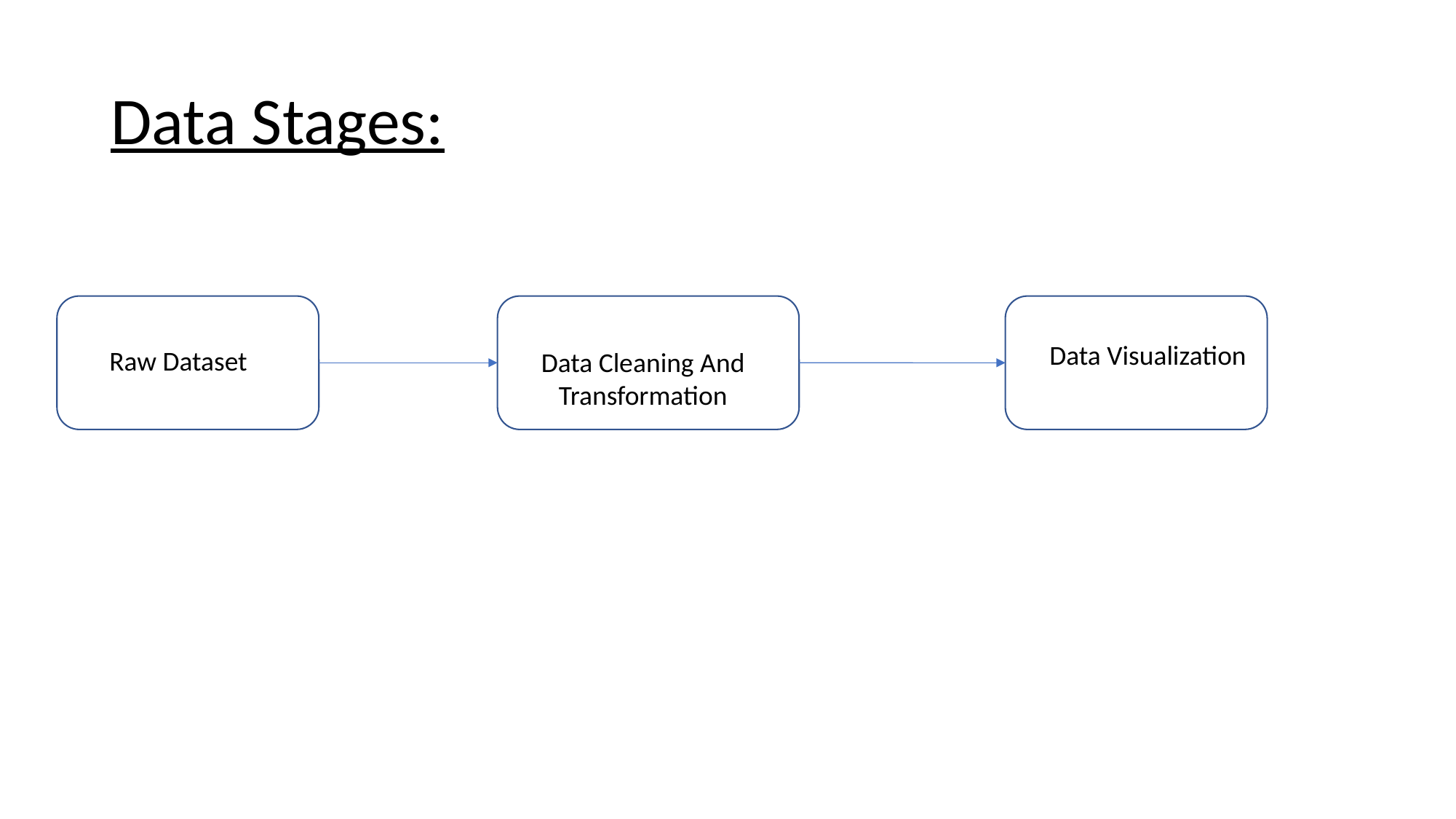

# Data Stages:

The Netflix dataset's accurate data to locate and extract.
The Netflix dataset
a to locate and extract.
Data Visualization
Raw Dataset

Data Cleaning And Transformation